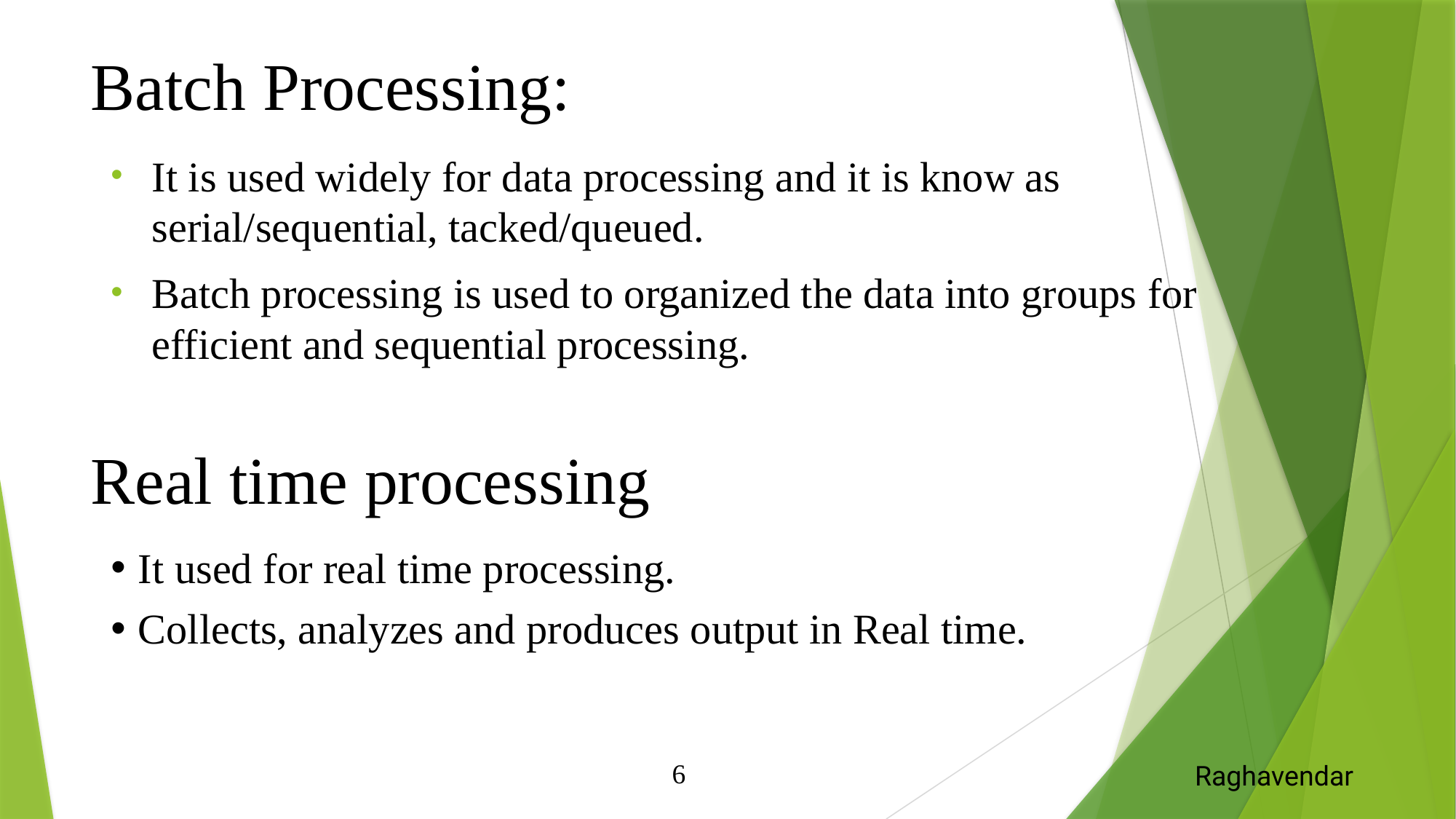

# Batch Processing:
It is used widely for data processing and it is know as serial/sequential, tacked/queued.
Batch processing is used to organized the data into groups for efficient and sequential processing.

Real time processing
It used for real time processing.
Collects, analyzes and produces output in Real time.
Raghavendar
6